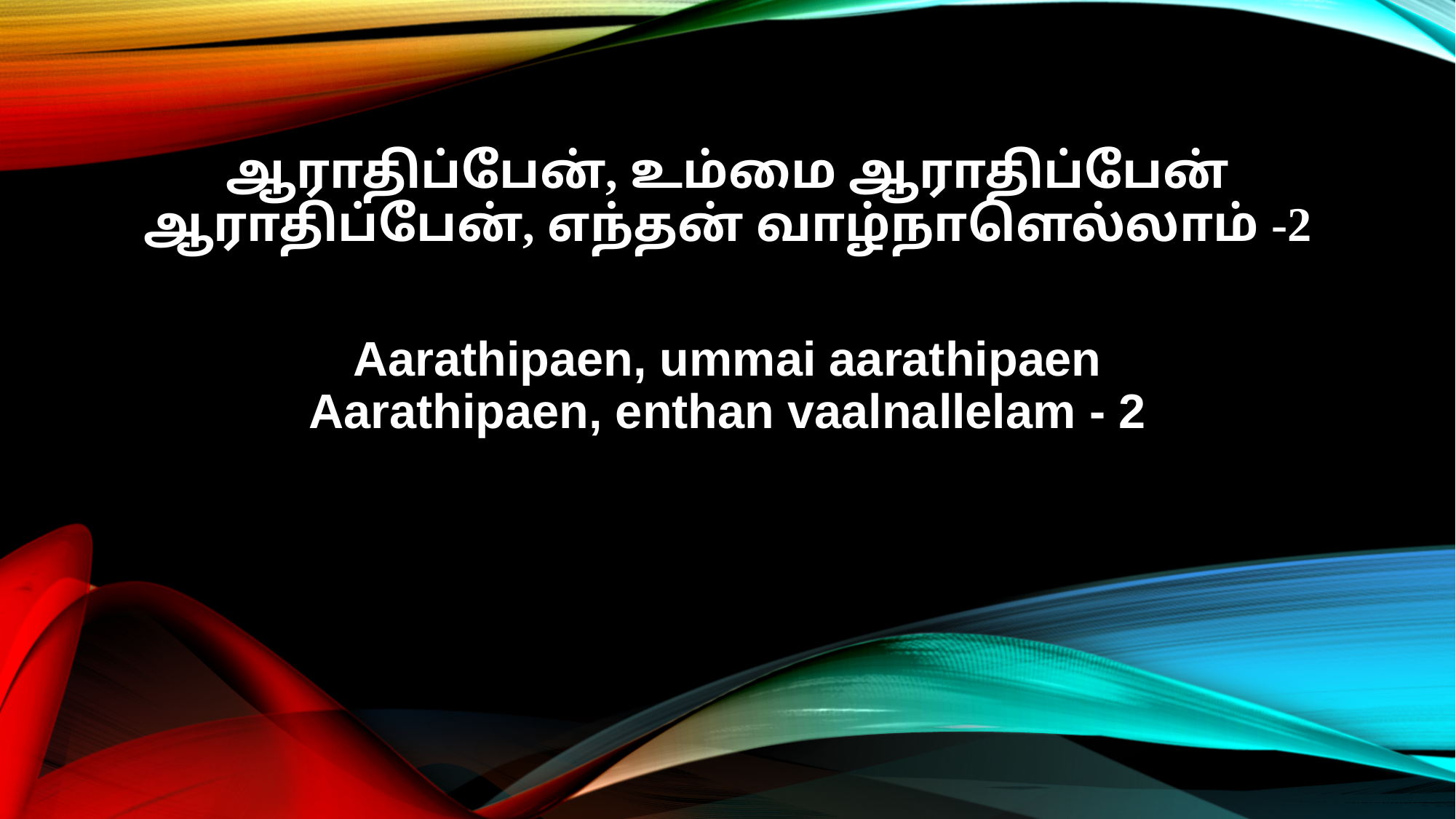

ஆராதிப்பேன், உம்மை ஆராதிப்பேன்
ஆராதிப்பேன், எந்தன் வாழ்நாளெல்லாம் -2

Aarathipaen, ummai aarathipaen
Aarathipaen, enthan vaalnallelam - 2